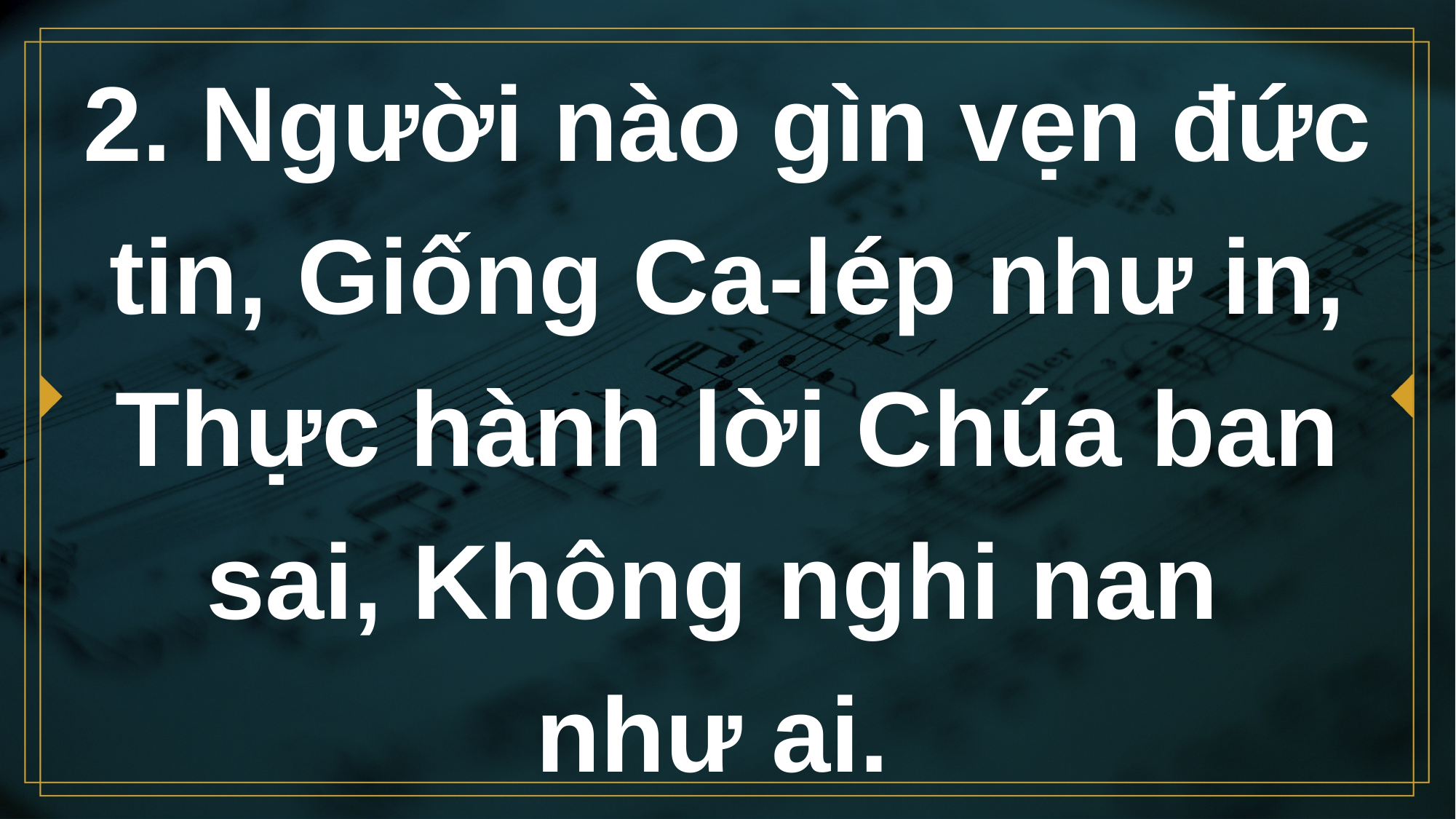

# 2. Người nào gìn vẹn đức tin, Giống Ca-lép như in, Thực hành lời Chúa ban sai, Không nghi nan như ai.